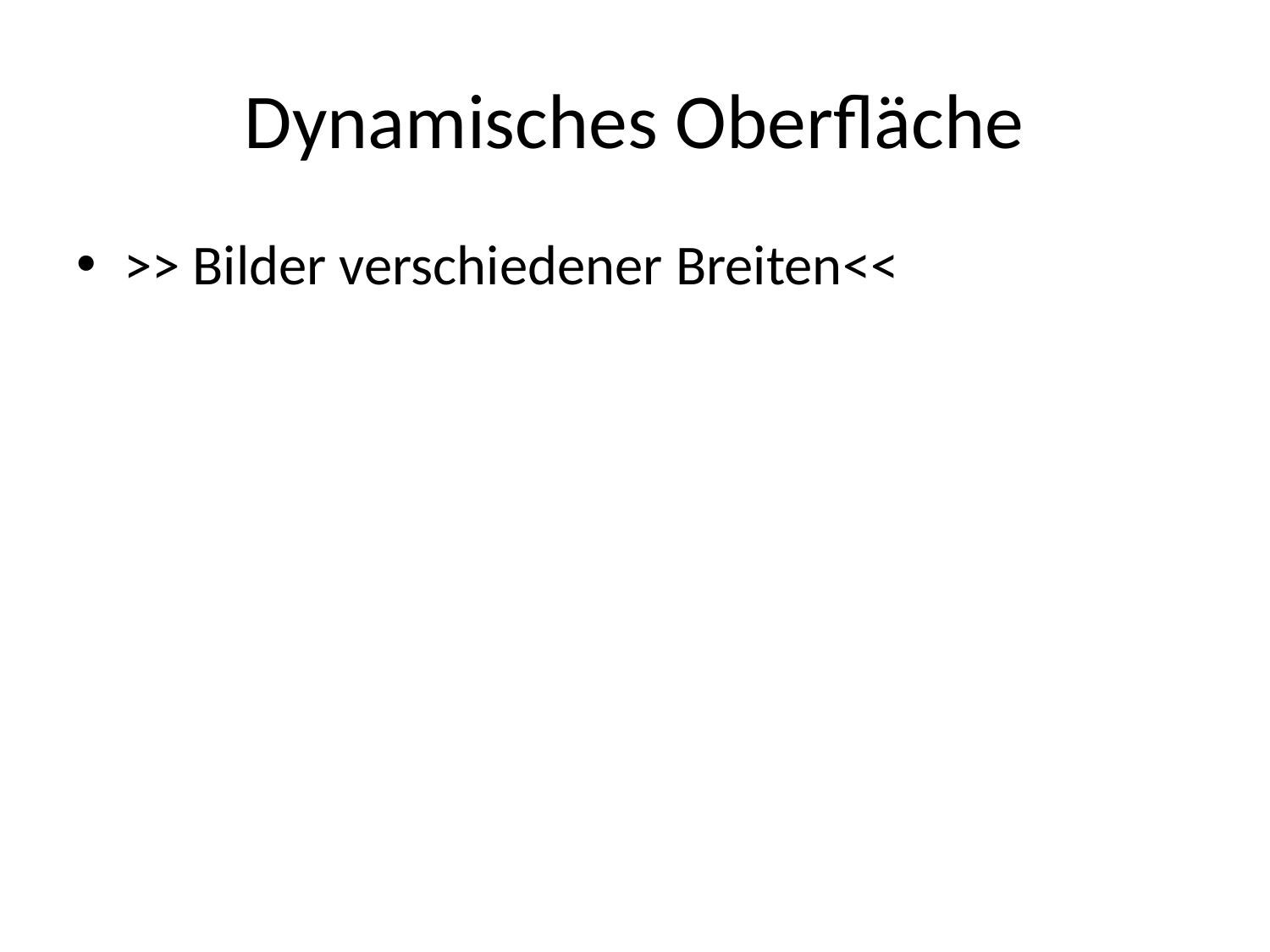

# Dynamisches Oberfläche
>> Bilder verschiedener Breiten<<